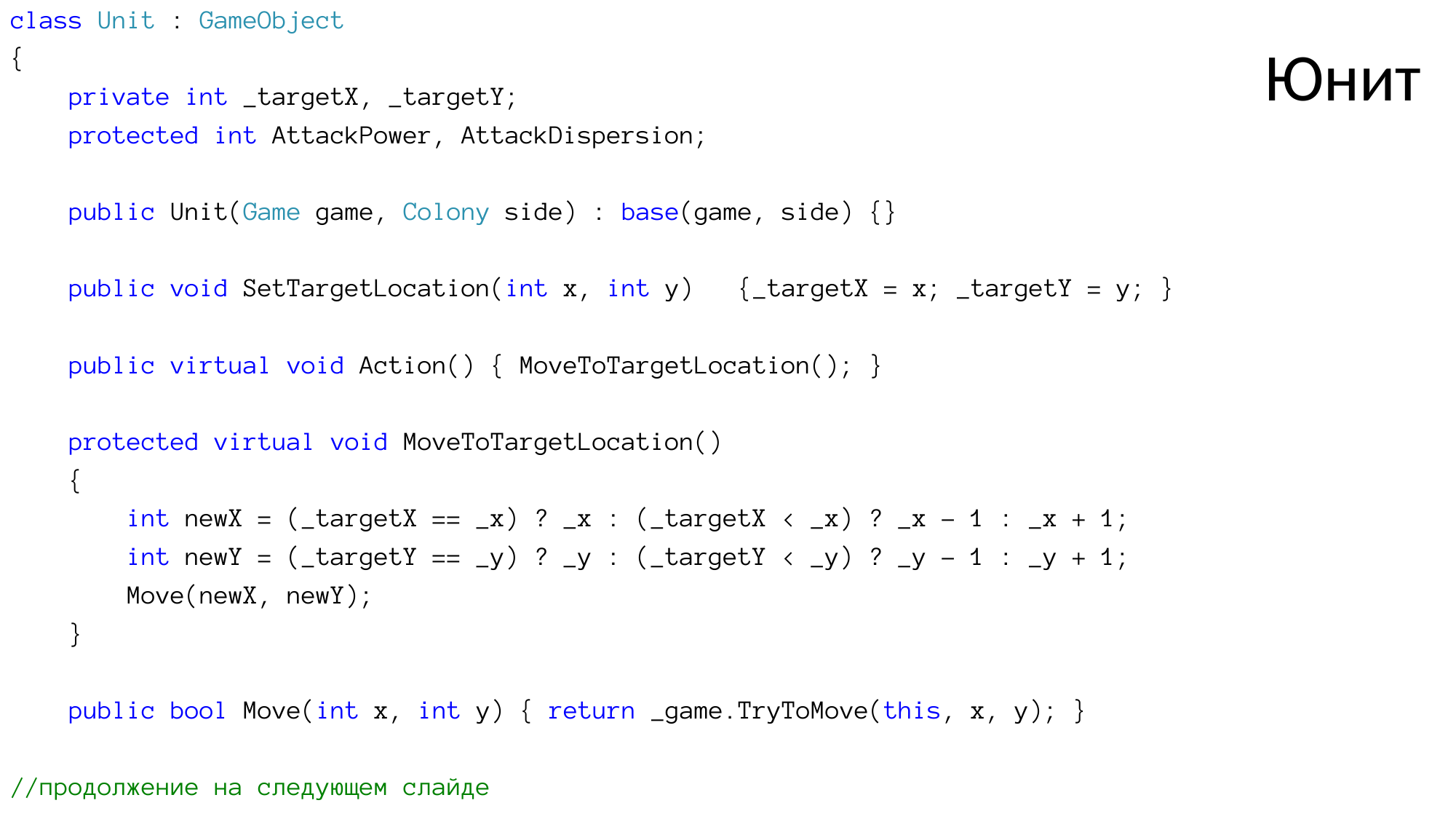

class Unit : GameObject
{
    private int _targetX, _targetY;
    protected int AttackPower, AttackDispersion;

    public Unit(Game game, Colony side) : base(game, side) {}

    public void SetTargetLocation(int x, int y)   {_targetX = x; _targetY = y; }

    public virtual void Action() { MoveToTargetLocation(); }

    protected virtual void MoveToTargetLocation()
    {
        int newX = (_targetX == _x) ? _x : (_targetX < _x) ? _x - 1 : _x + 1;
        int newY = (_targetY == _y) ? _y : (_targetY < _y) ? _y - 1 : _y + 1;
        Move(newX, newY);
    }

    public bool Move(int x, int y) { return _game.TryToMove(this, x, y); }

//продолжение на следующем слайде

# Юнит